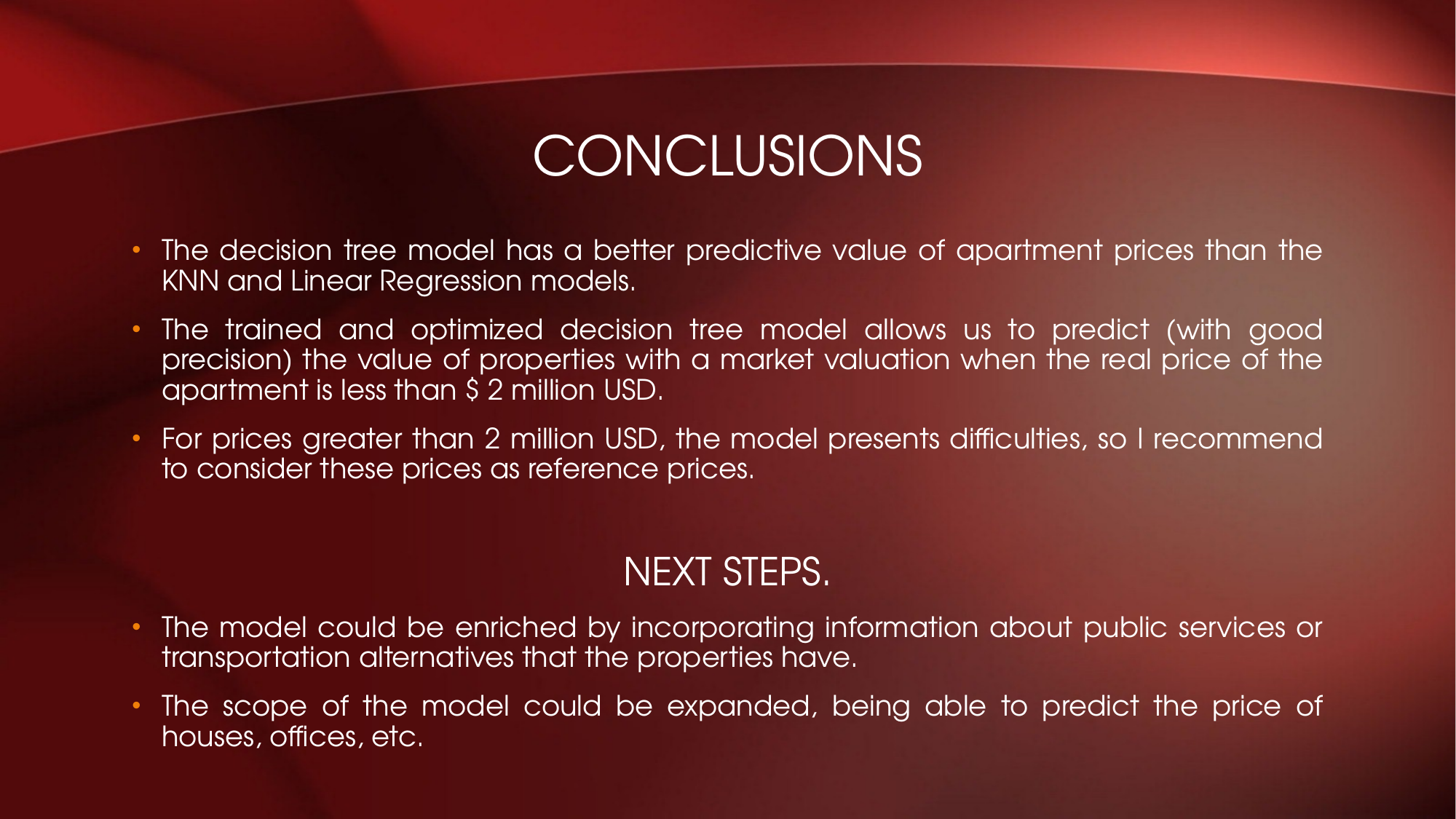

# Conclusions
The decision tree model has a better predictive value of apartment prices than the KNN and Linear Regression models.
The trained and optimized decision tree model allows us to predict (with good precision) the value of properties with a market valuation when the real price of the apartment is less than $ 2 million USD.
For prices greater than 2 million USD, the model presents difficulties, so I recommend to consider these prices as reference prices.

NEXT STEPS.
The model could be enriched by incorporating information about public services or transportation alternatives that the properties have.
The scope of the model could be expanded, being able to predict the price of houses, offices, etc.